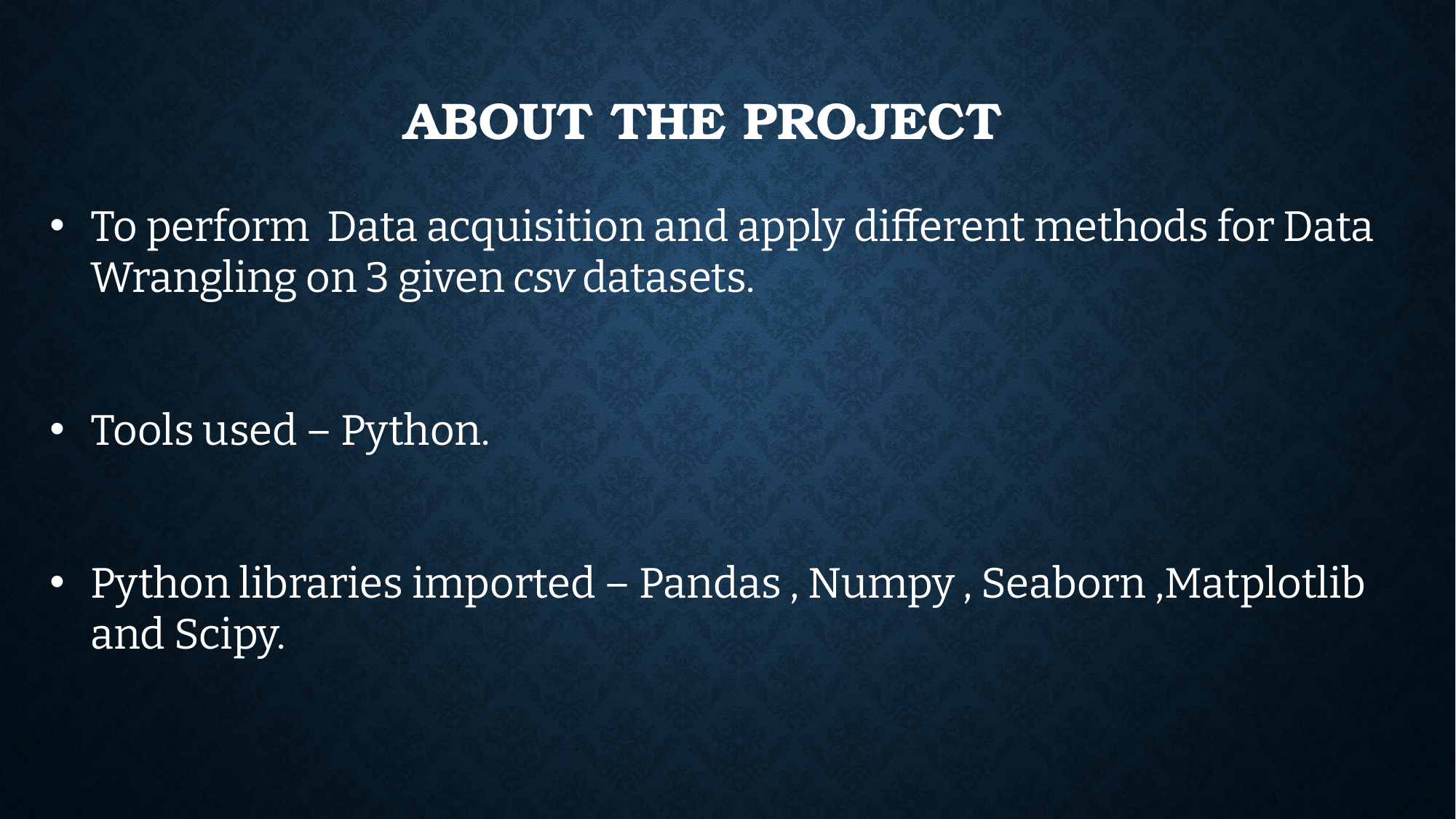

# About the project
To perform  Data acquisition and apply different methods for Data Wrangling on 3 given csv datasets.

Tools used – Python.

Python libraries imported – Pandas , Numpy , Seaborn ,Matplotlib and Scipy.